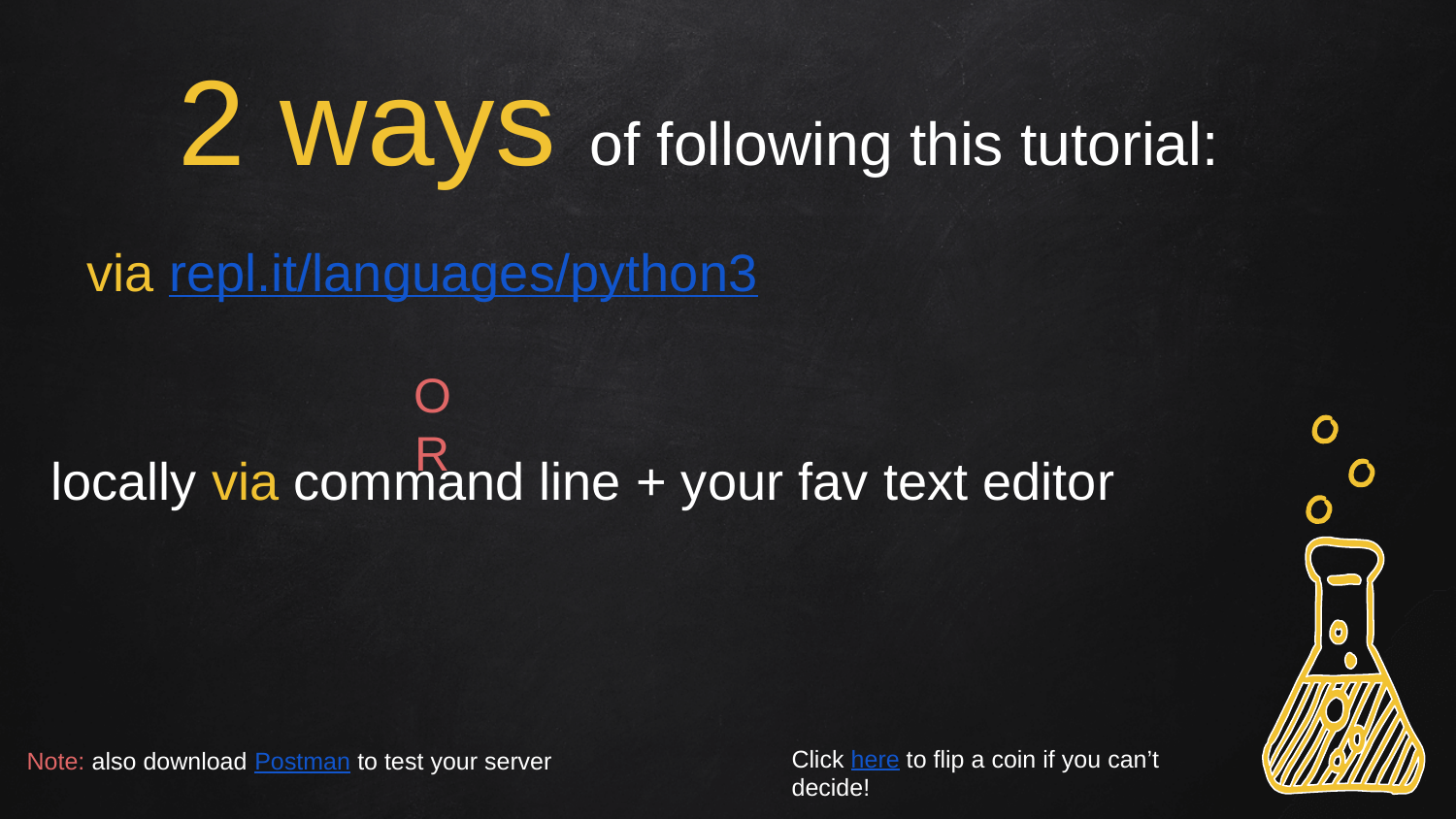

2 ways of following this tutorial:
via repl.it/languages/python3
OR

locally via command line + your fav text editor

Click here to flip a coin if you can’t decide!
Note: also download Postman to test your server